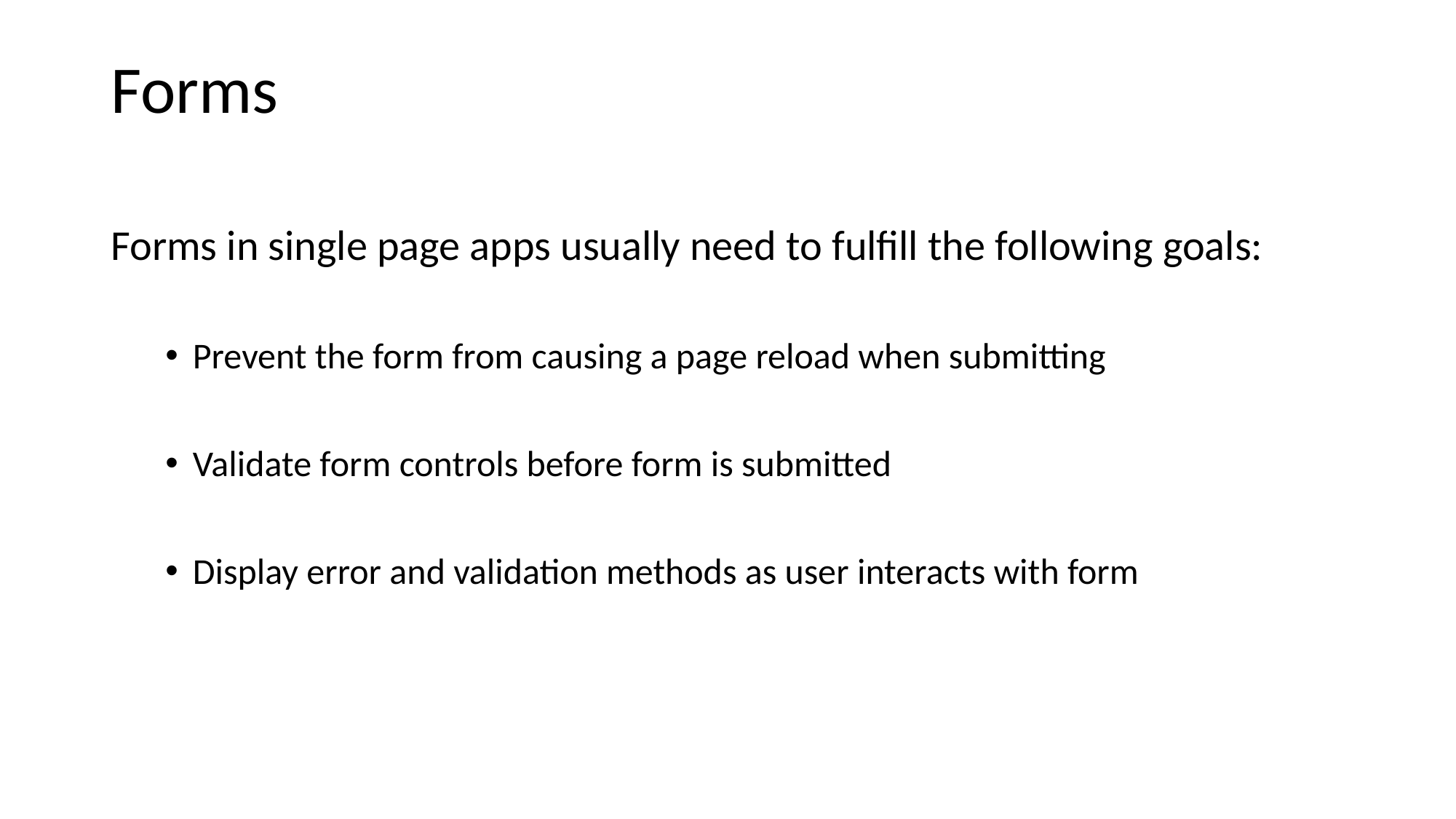

# Forms
Forms in single page apps usually need to fulfill the following goals:

Prevent the form from causing a page reload when submitting

Validate form controls before form is submitted

Display error and validation methods as user interacts with form